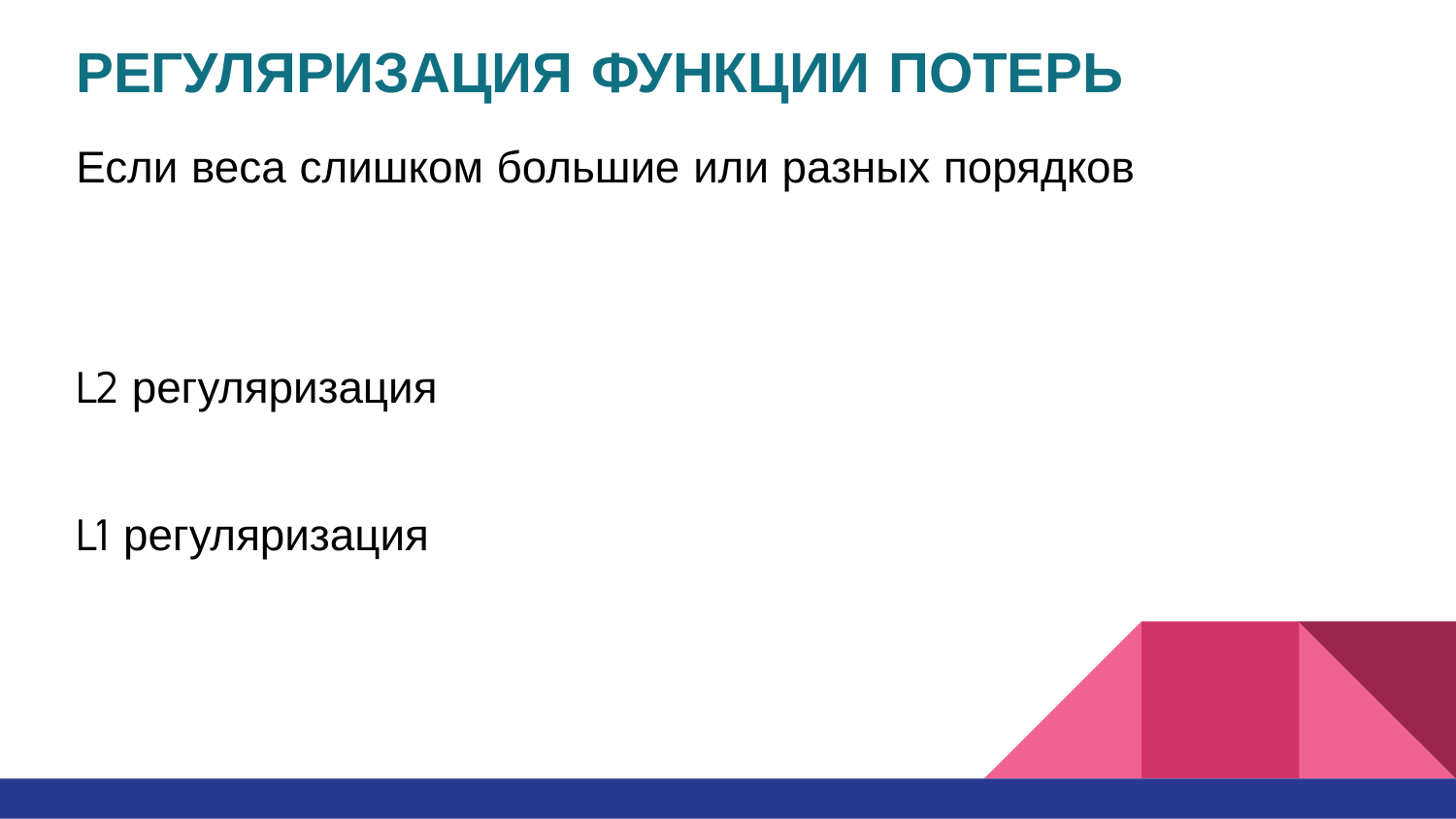

РЕГУЛЯРИЗАЦИЯ ФУНКЦИИ ПОТЕРЬ
Если веса слишком большие или разных порядков

L2 регуляризация

L1 регуляризация